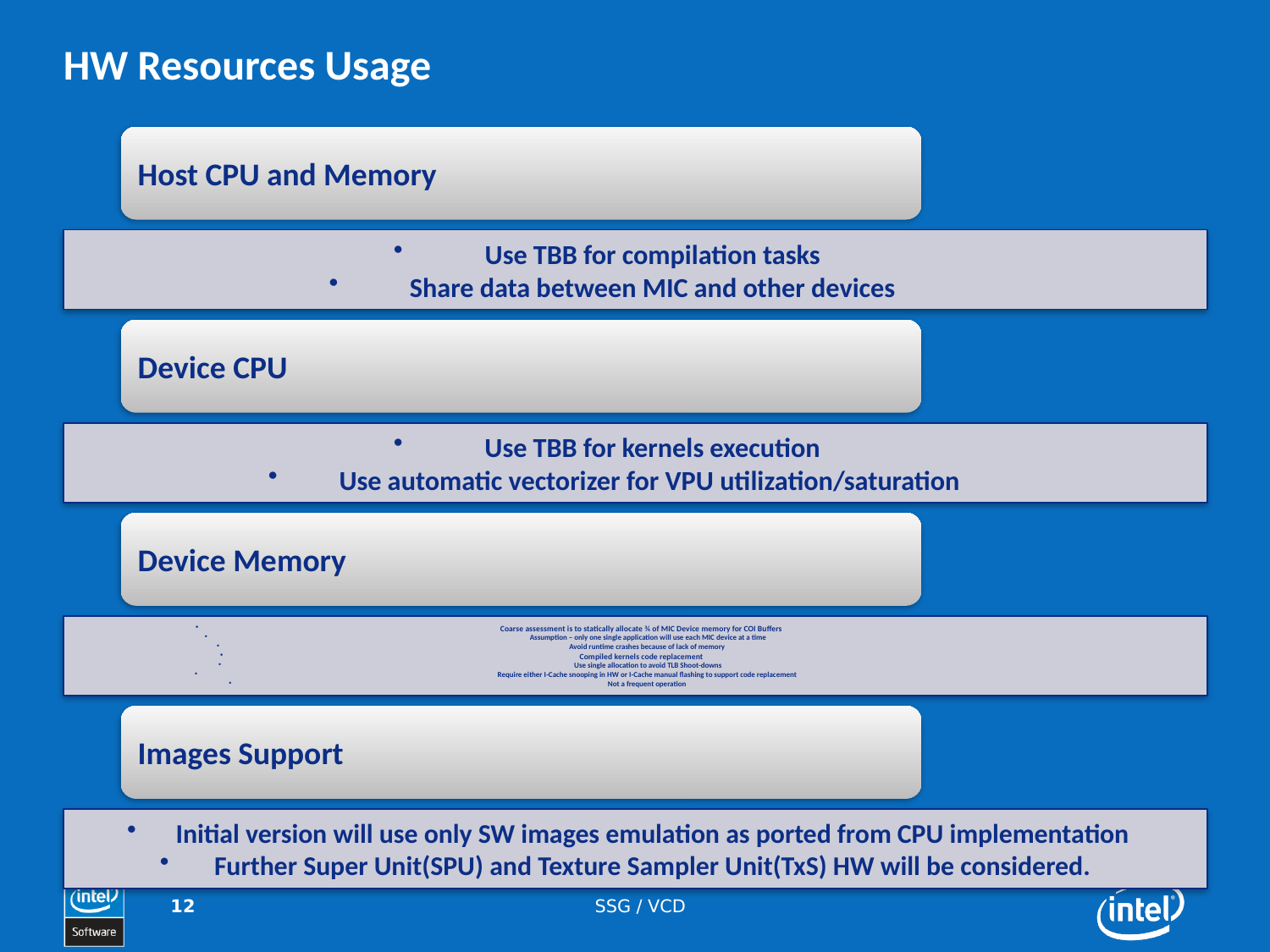

# HW Resources Usage
Host CPU and Memory
Use TBB for compilation tasks
Share data between MIC and other devices
Device CPU
Use TBB for kernels execution
Use automatic vectorizer for VPU utilization/saturation
Device Memory
Coarse assessment is to statically allocate ¾ of MIC Device memory for COI Buffers
Assumption – only one single application will use each MIC device at a time
Avoid runtime crashes because of lack of memory
Compiled kernels code replacement
Use single allocation to avoid TLB Shoot-downs
Require either I-Cache snooping in HW or I-Cache manual flashing to support code replacement
Not a frequent operation
Images Support
Initial version will use only SW images emulation as ported from CPU implementation
Further Super Unit(SPU) and Texture Sampler Unit(TxS) HW will be considered.
12